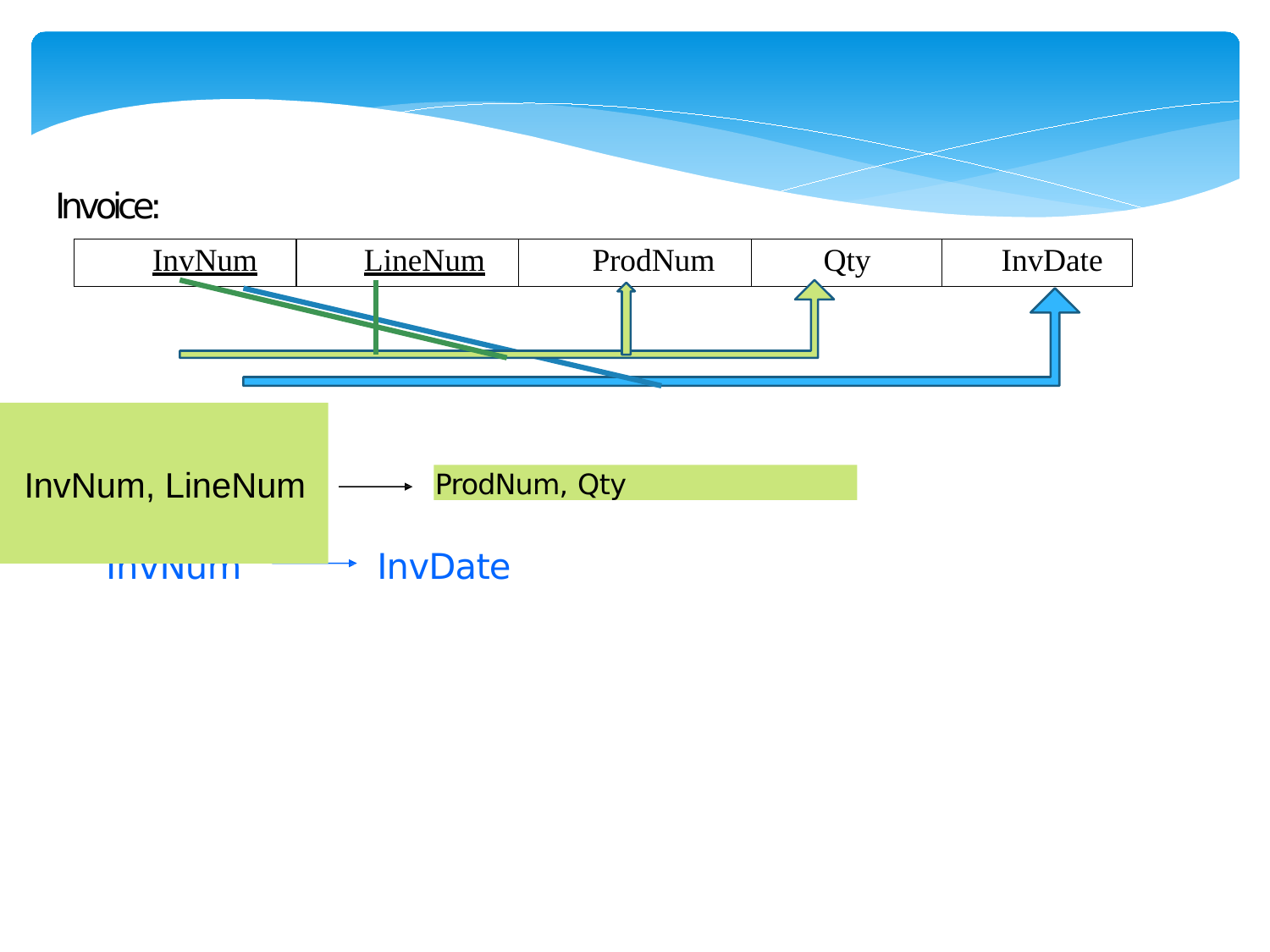

Invoice:
| InvNum | LineNum | ProdNum | Qty | InvDate |
| --- | --- | --- | --- | --- |

InvNum, LineNum
ProdNum, Qty

InvNum
InvDate